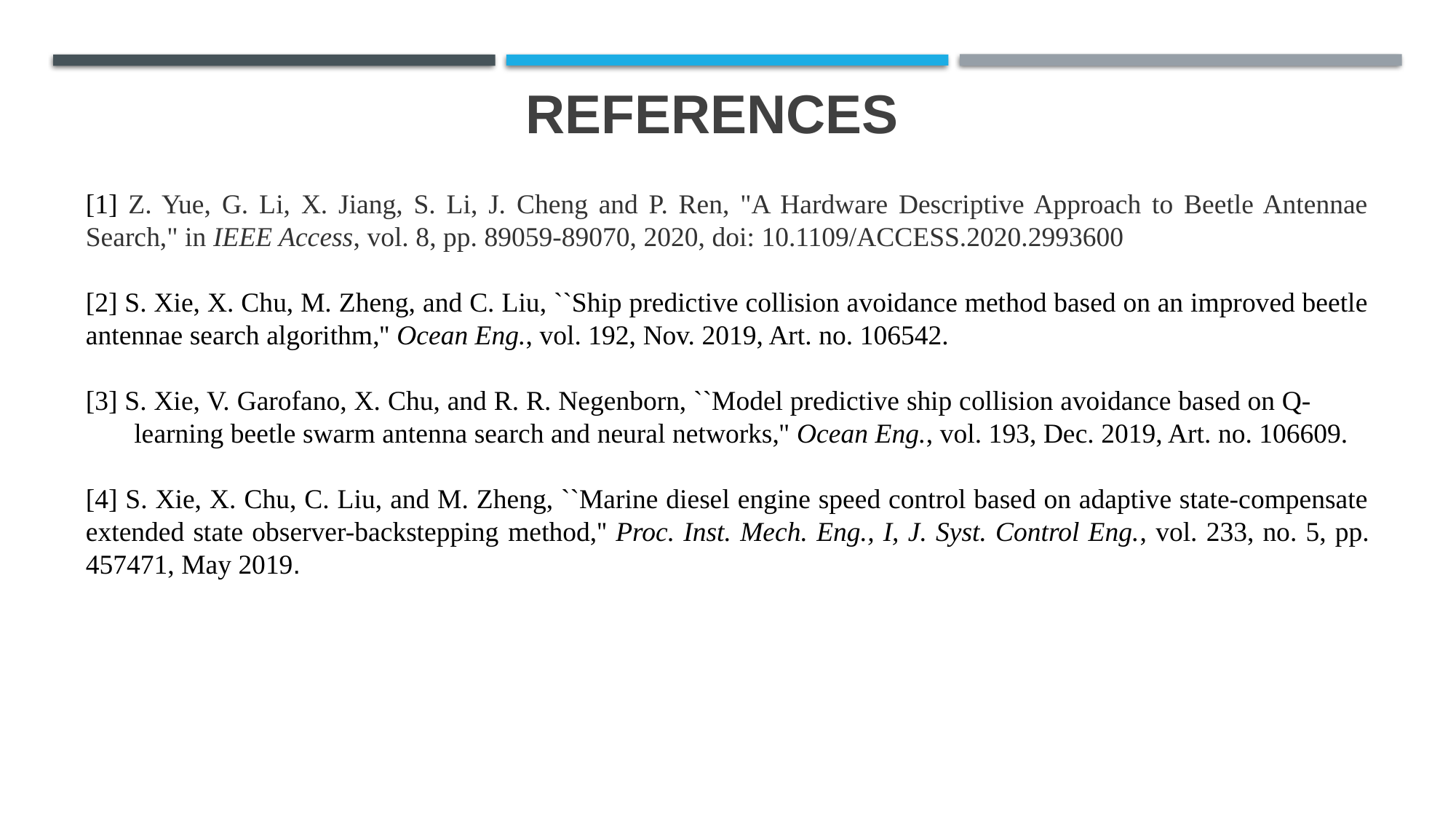

References
[1] Z. Yue, G. Li, X. Jiang, S. Li, J. Cheng and P. Ren, "A Hardware Descriptive Approach to Beetle Antennae Search," in IEEE Access, vol. 8, pp. 89059-89070, 2020, doi: 10.1109/ACCESS.2020.2993600

[2] S. Xie, X. Chu, M. Zheng, and C. Liu, ``Ship predictive collision avoidance method based on an improved beetle antennae search algorithm,'' Ocean Eng., vol. 192, Nov. 2019, Art. no. 106542.

[3] S. Xie, V. Garofano, X. Chu, and R. R. Negenborn, ``Model predictive ship collision avoidance based on Q-                learning beetle swarm antenna search and neural networks,'' Ocean Eng., vol. 193, Dec. 2019, Art. no. 106609.

[4] S. Xie, X. Chu, C. Liu, and M. Zheng, ``Marine diesel engine speed control based on adaptive state-compensate extended state observer-backstepping method,'' Proc. Inst. Mech. Eng., I, J. Syst. Control Eng., vol. 233, no. 5, pp. 457471, May 2019.